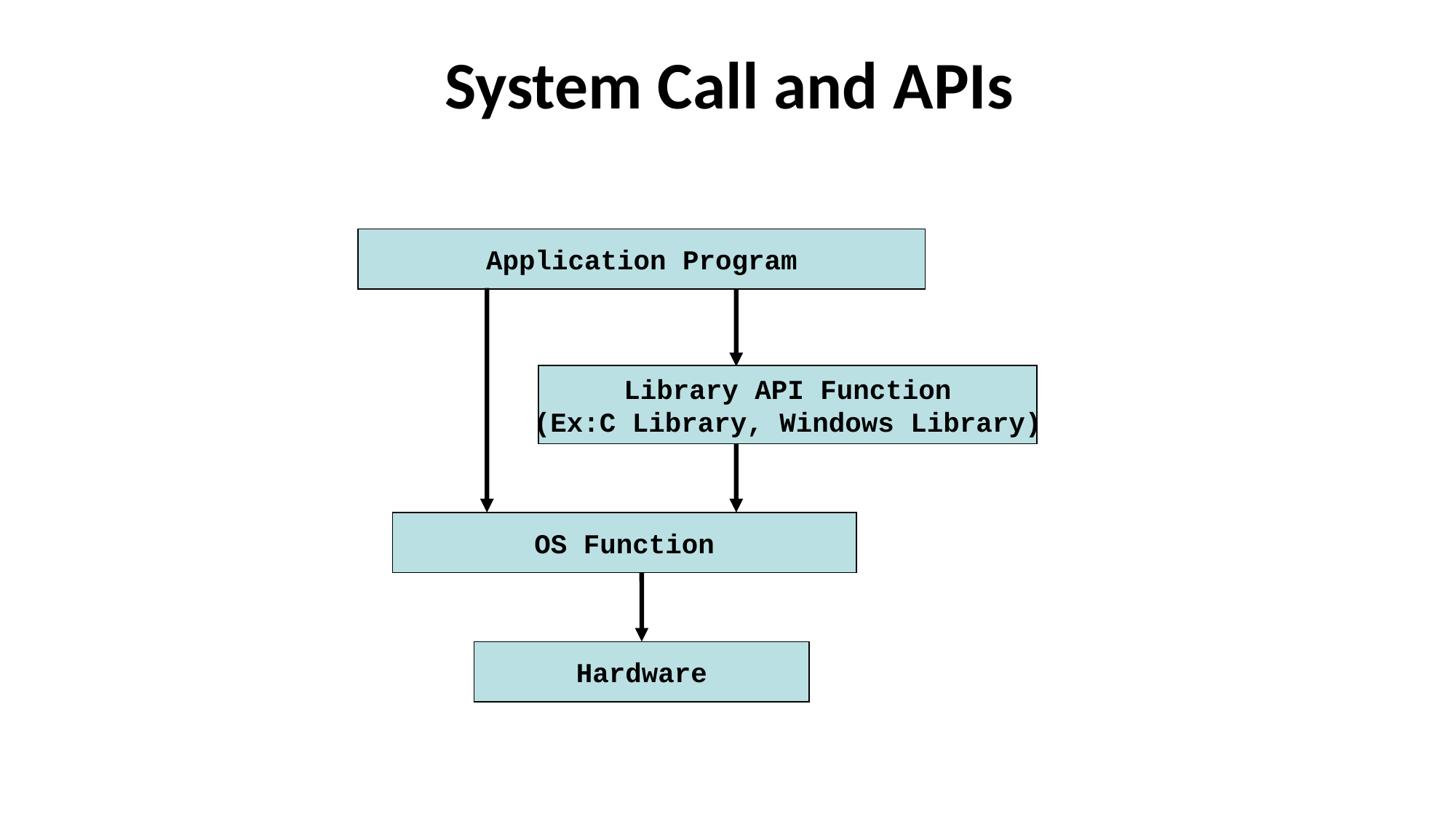

# System Call and APIs
Application Program

Library API Function
(Ex:C Library, Windows Library)

OS Function

Hardware